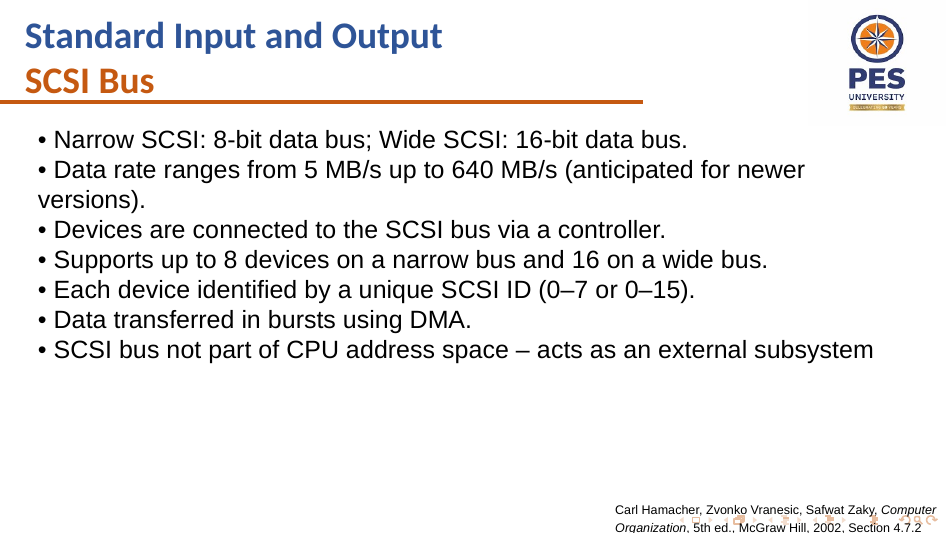

Standard Input and Output
SCSI Bus

• Narrow SCSI: 8-bit data bus; Wide SCSI: 16-bit data bus.
• Data rate ranges from 5 MB/s up to 640 MB/s (anticipated for newer versions).
• Devices are connected to the SCSI bus via a controller.
• Supports up to 8 devices on a narrow bus and 16 on a wide bus.
• Each device identified by a unique SCSI ID (0–7 or 0–15).
• Data transferred in bursts using DMA.
• SCSI bus not part of CPU address space – acts as an external subsystem

Carl Hamacher, Zvonko Vranesic, Safwat Zaky, Computer Organization, 5th ed., McGraw Hill, 2002, Section 4.7.2